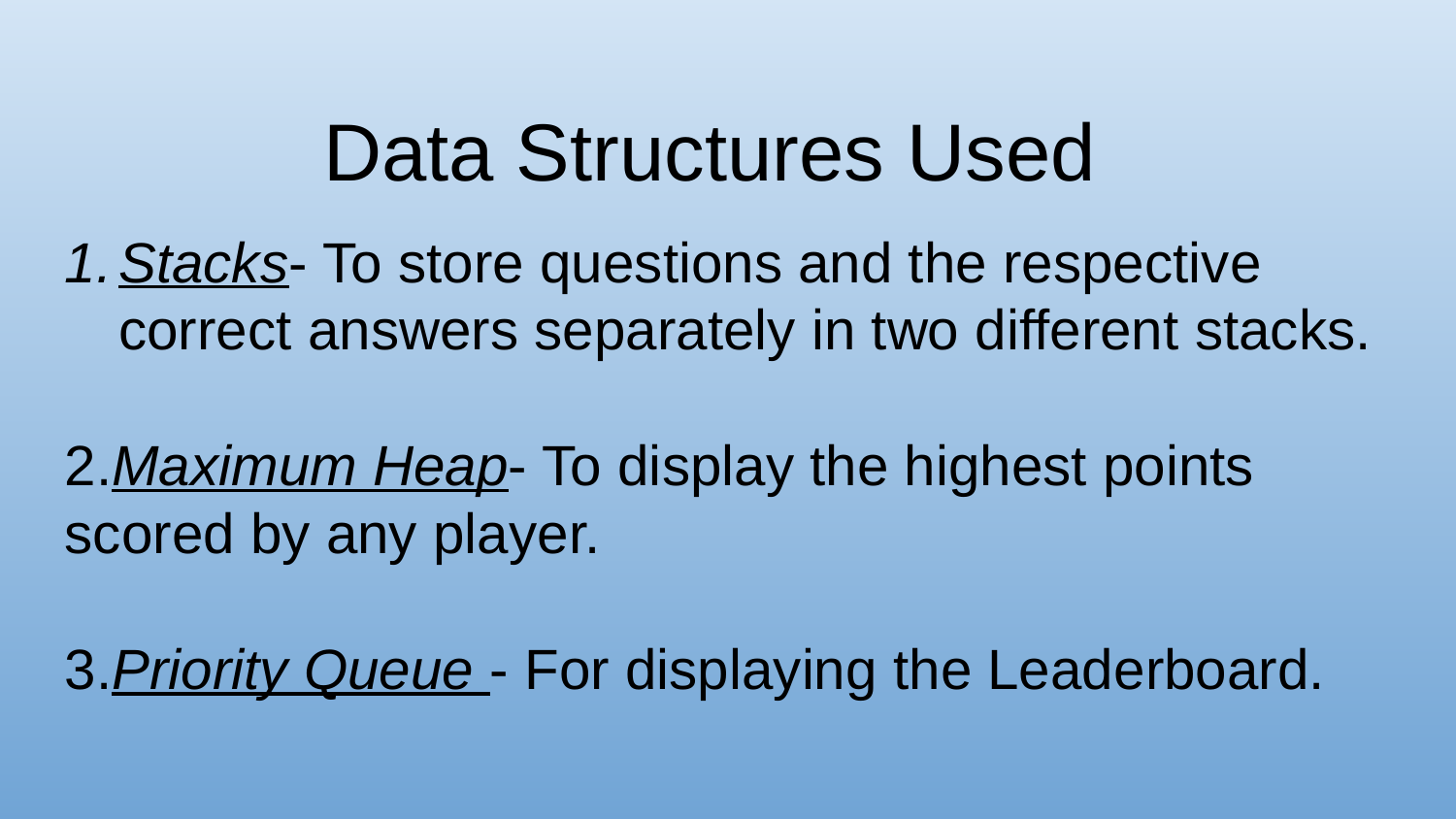

# Data Structures Used
Stacks- To store questions and the respective correct answers separately in two different stacks.

2.Maximum Heap- To display the highest points scored by any player.

3.Priority Queue - For displaying the Leaderboard.